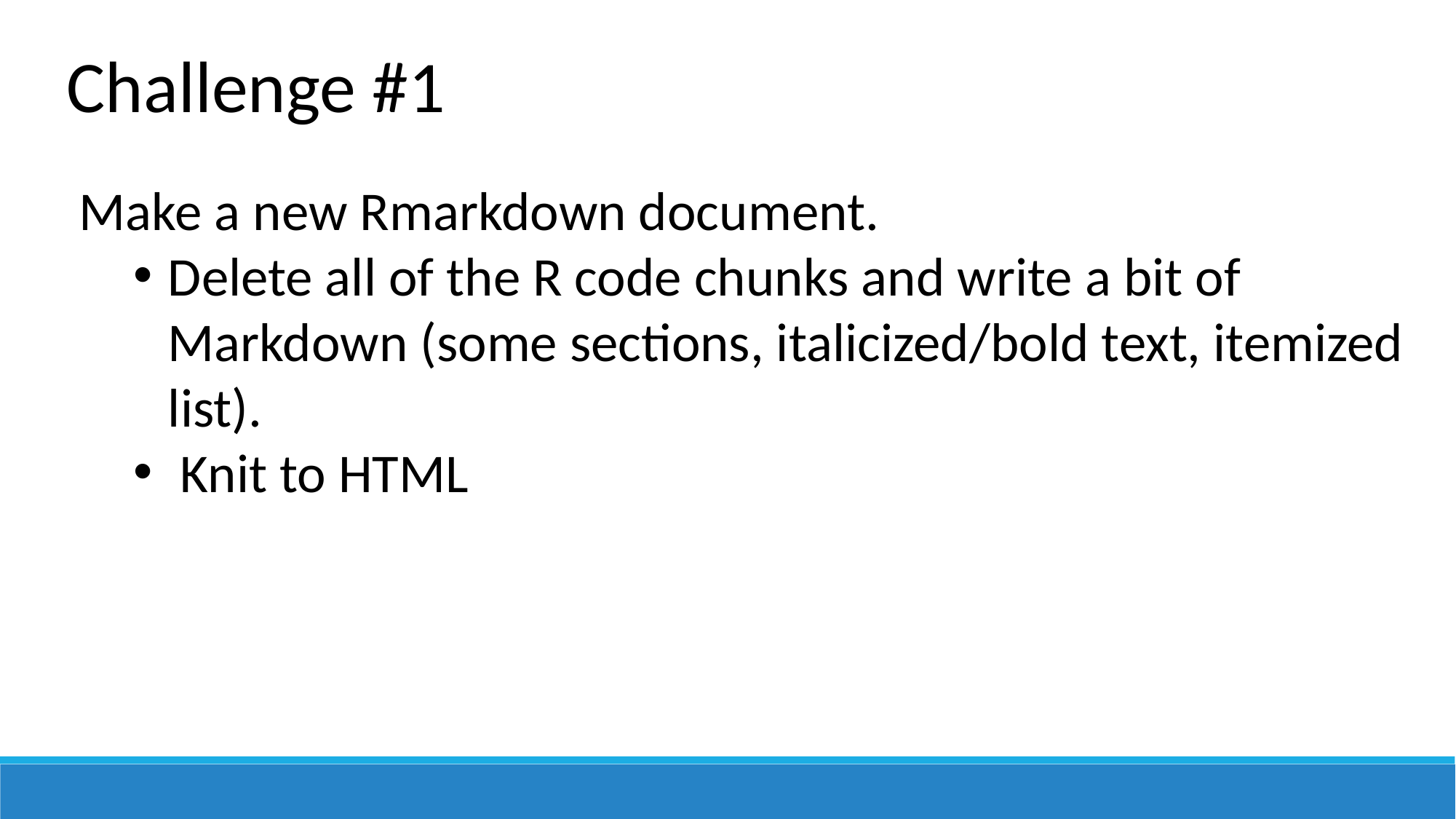

Challenge #1
Make a new Rmarkdown document.
Delete all of the R code chunks and write a bit of Markdown (some sections, italicized/bold text, itemized list).
 Knit to HTML